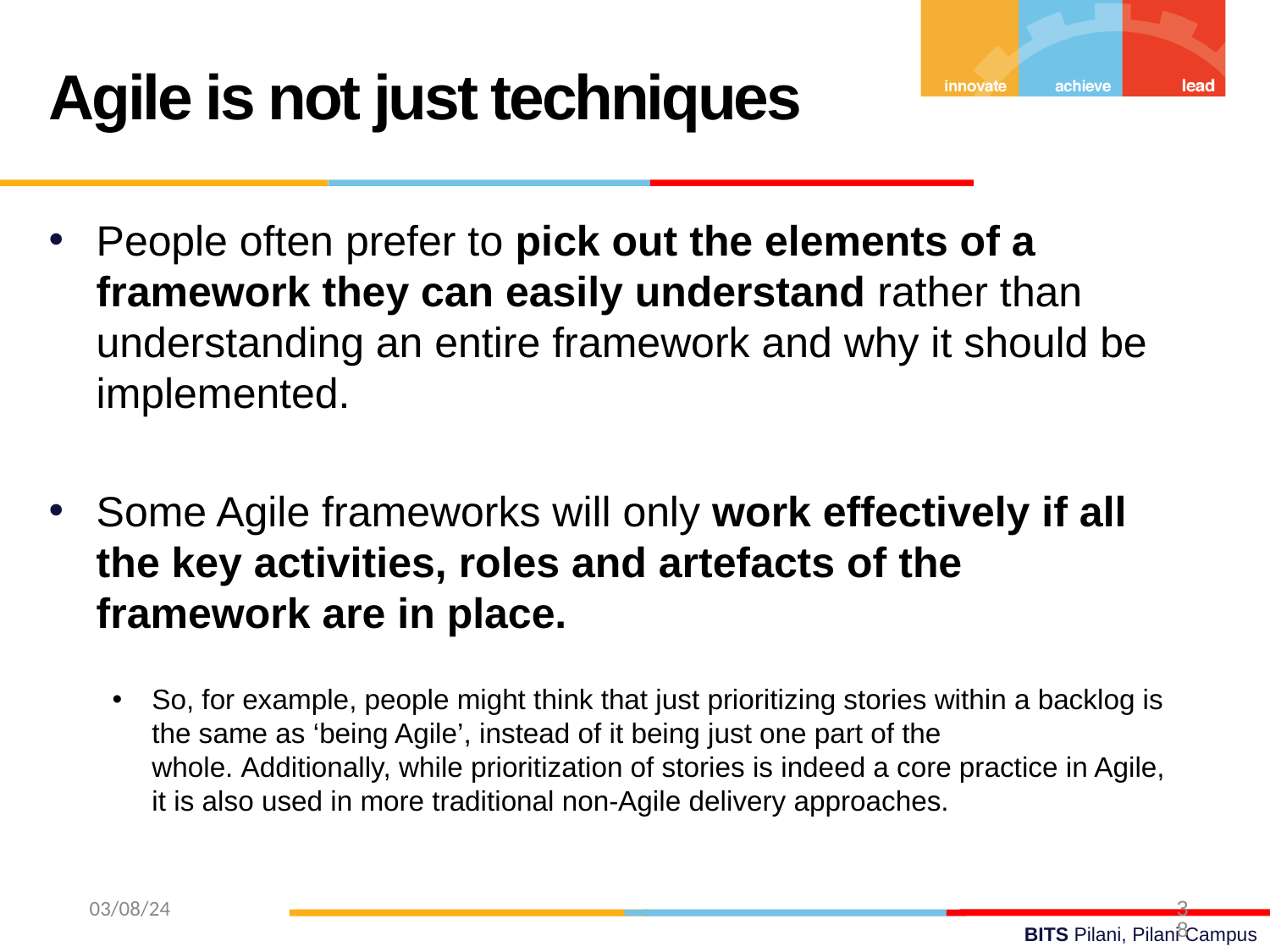

7/30/24
S1-20_SEZG544 - Agile Software Process
Agile is not just techniques
People often prefer to pick out the elements of a framework they can easily understand rather than understanding an entire framework and why it should be implemented.

Some Agile frameworks will only work effectively if all the key activities, roles and artefacts of the framework are in place.

So, for example, people might think that just prioritizing stories within a backlog is the same as ‘being Agile’, instead of it being just one part of the whole. Additionally, while prioritization of stories is indeed a core practice in Agile, it is also used in more traditional non-Agile delivery approaches.

   03/08/24
38